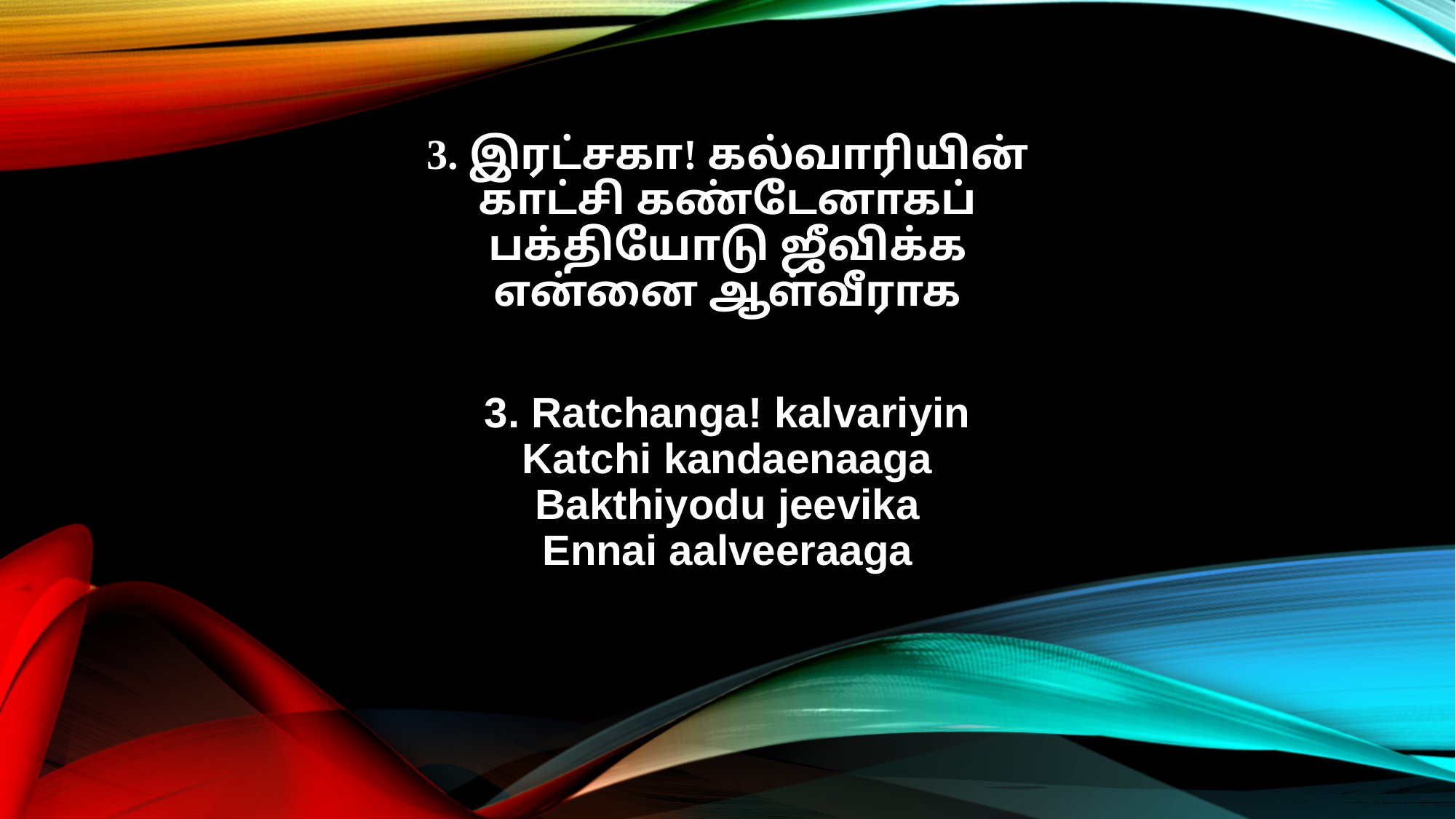

3. இரட்சகா! கல்வாரியின்
காட்சி கண்டேனாகப்
பக்தியோடு ஜீவிக்க
என்னை ஆள்வீராக

3. Ratchanga! kalvariyin
Katchi kandaenaaga
Bakthiyodu jeevika
Ennai aalveeraaga